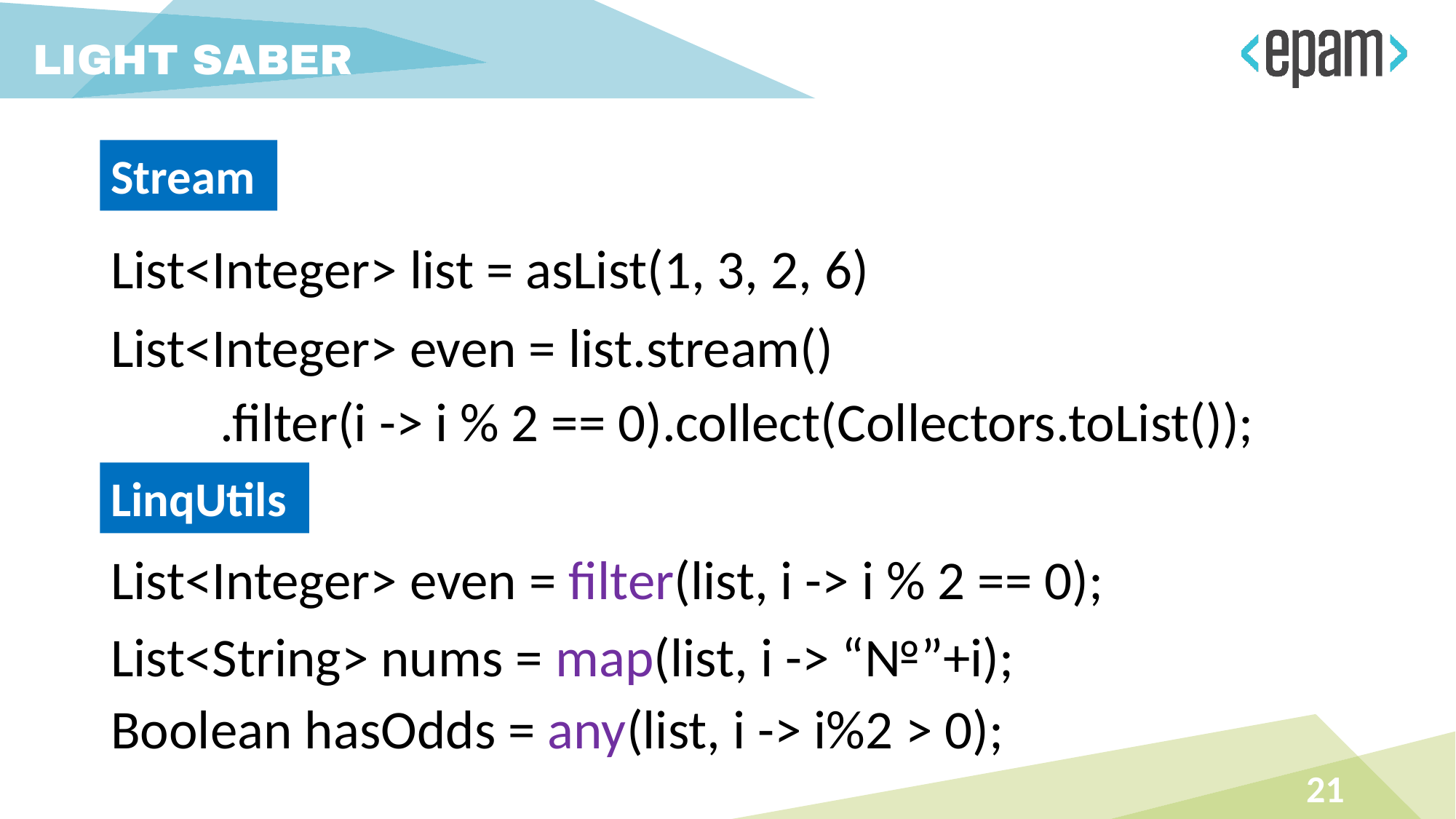

LIGHT SABER
Stream
List<Integer> list = asList(1, 3, 2, 6)
List<Integer> even = list.stream()
	.filter(i -> i % 2 == 0).collect(Collectors.toList());
LinqUtils
List<Integer> even = filter(list, i -> i % 2 == 0);
List<String> nums = map(list, i -> “№”+i);
Boolean hasOdds = any(list, i -> i%2 > 0);
21